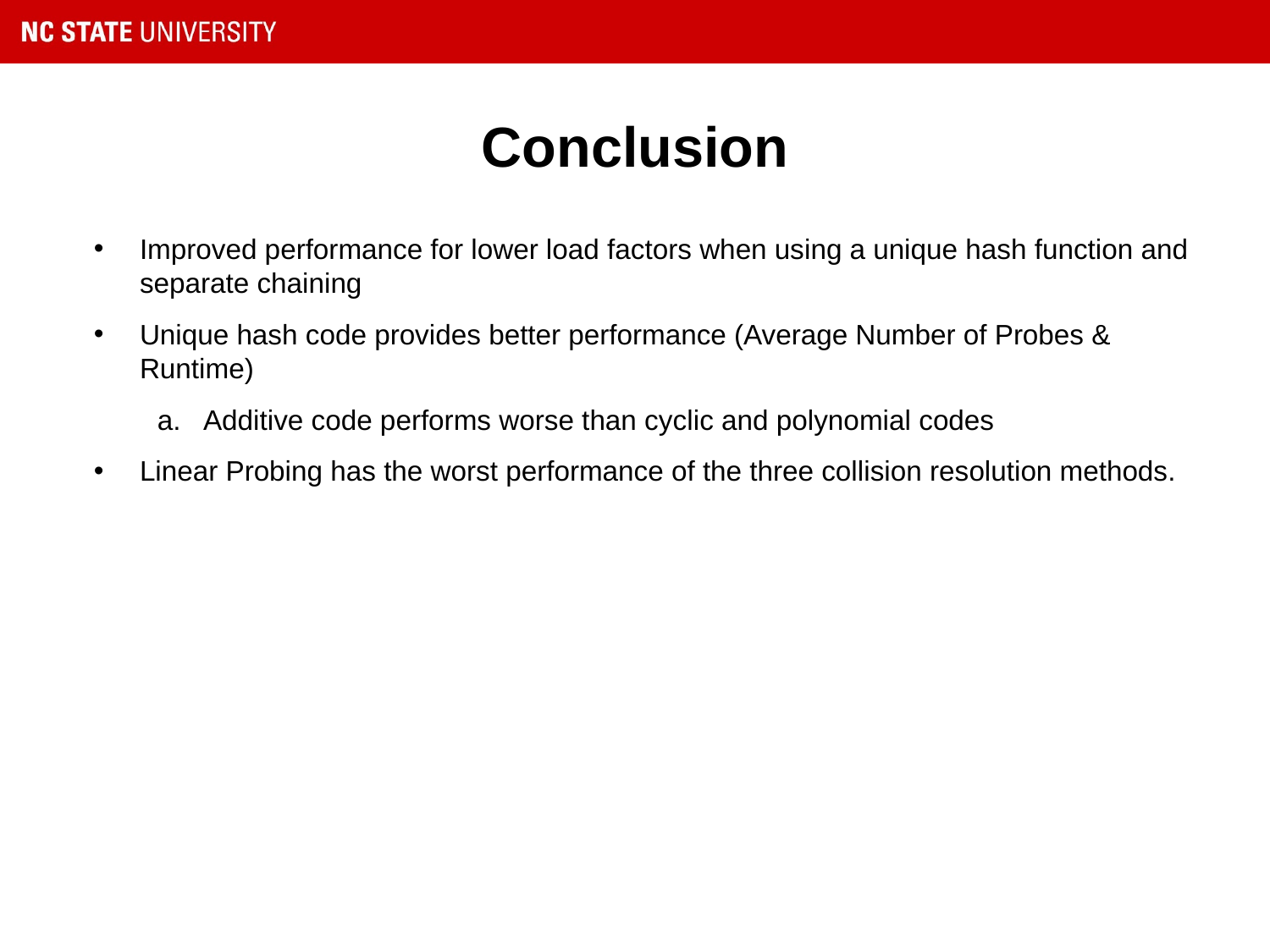

# Conclusion
Improved performance for lower load factors when using a unique hash function and separate chaining
Unique hash code provides better performance (Average Number of Probes & Runtime)
Additive code performs worse than cyclic and polynomial codes
Linear Probing has the worst performance of the three collision resolution methods.